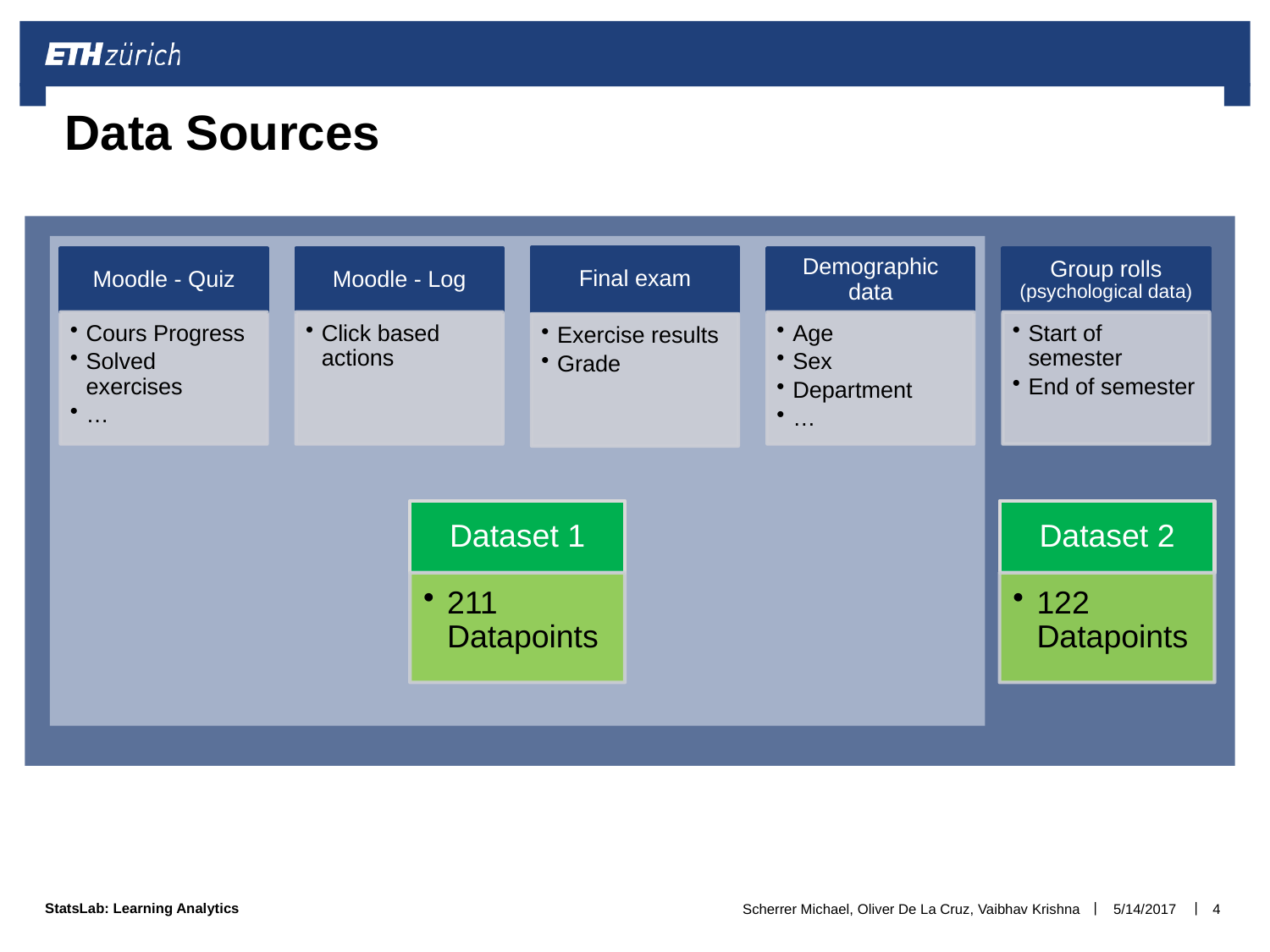

# Data Sources

Moodle - Quiz
Cours Progress
Solved exercises
…
Moodle - Log
Click based actions
Final exam
Exercise results
Grade
Demographic data
Age
Sex
Department
…
Group rolls
(psychological data)
Start of semester
End of semester
Dataset 1
211 Datapoints
Dataset 2
122 Datapoints

Scherrer Michael, Oliver De La Cruz, Vaibhav Krishna
5/14/2017
4